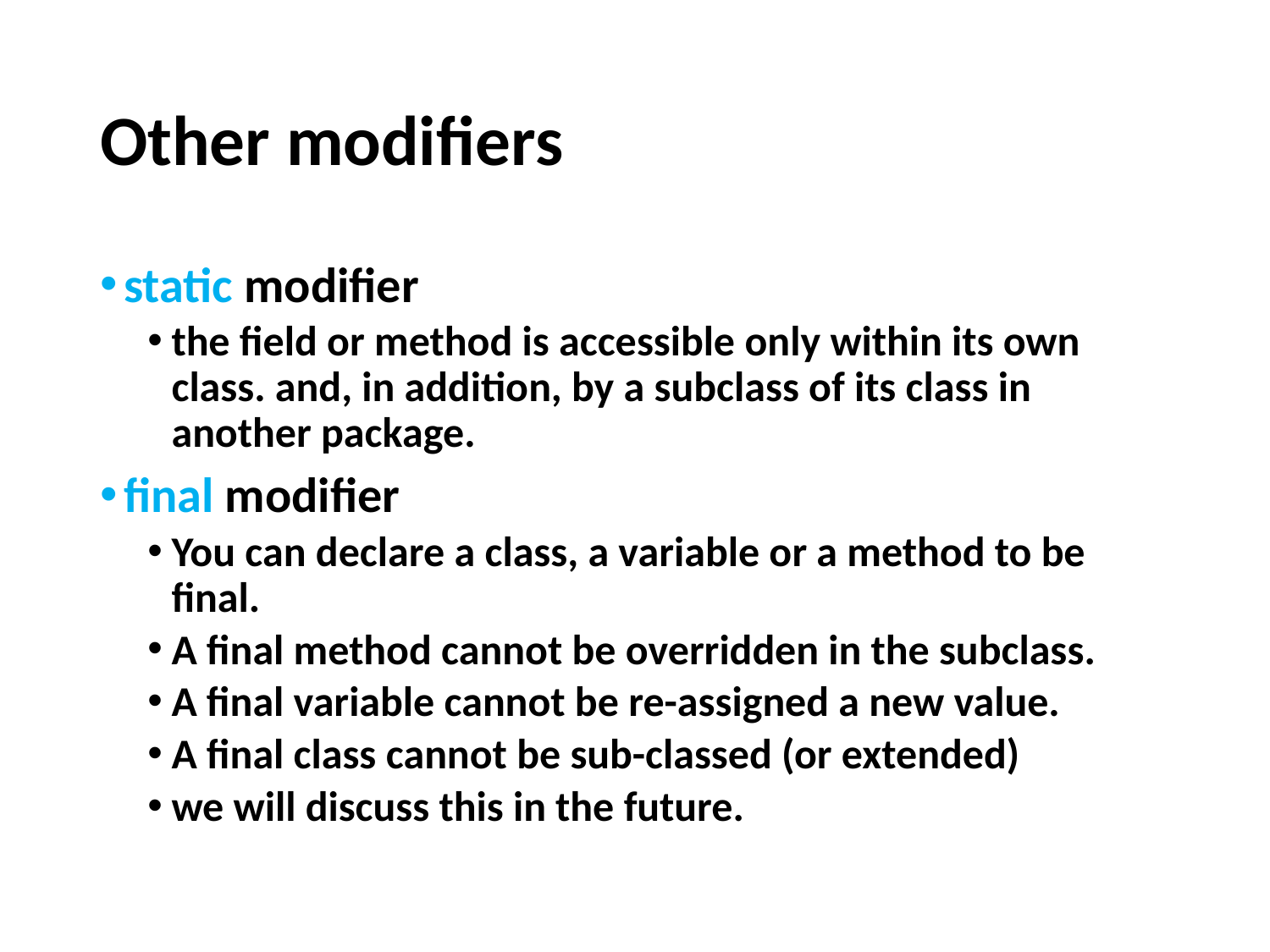

# Other modifiers
static modifier
the field or method is accessible only within its own class. and, in addition, by a subclass of its class in another package.
final modifier
You can declare a class, a variable or a method to be final.
A final method cannot be overridden in the subclass.
A final variable cannot be re-assigned a new value.
A final class cannot be sub-classed (or extended)
we will discuss this in the future.